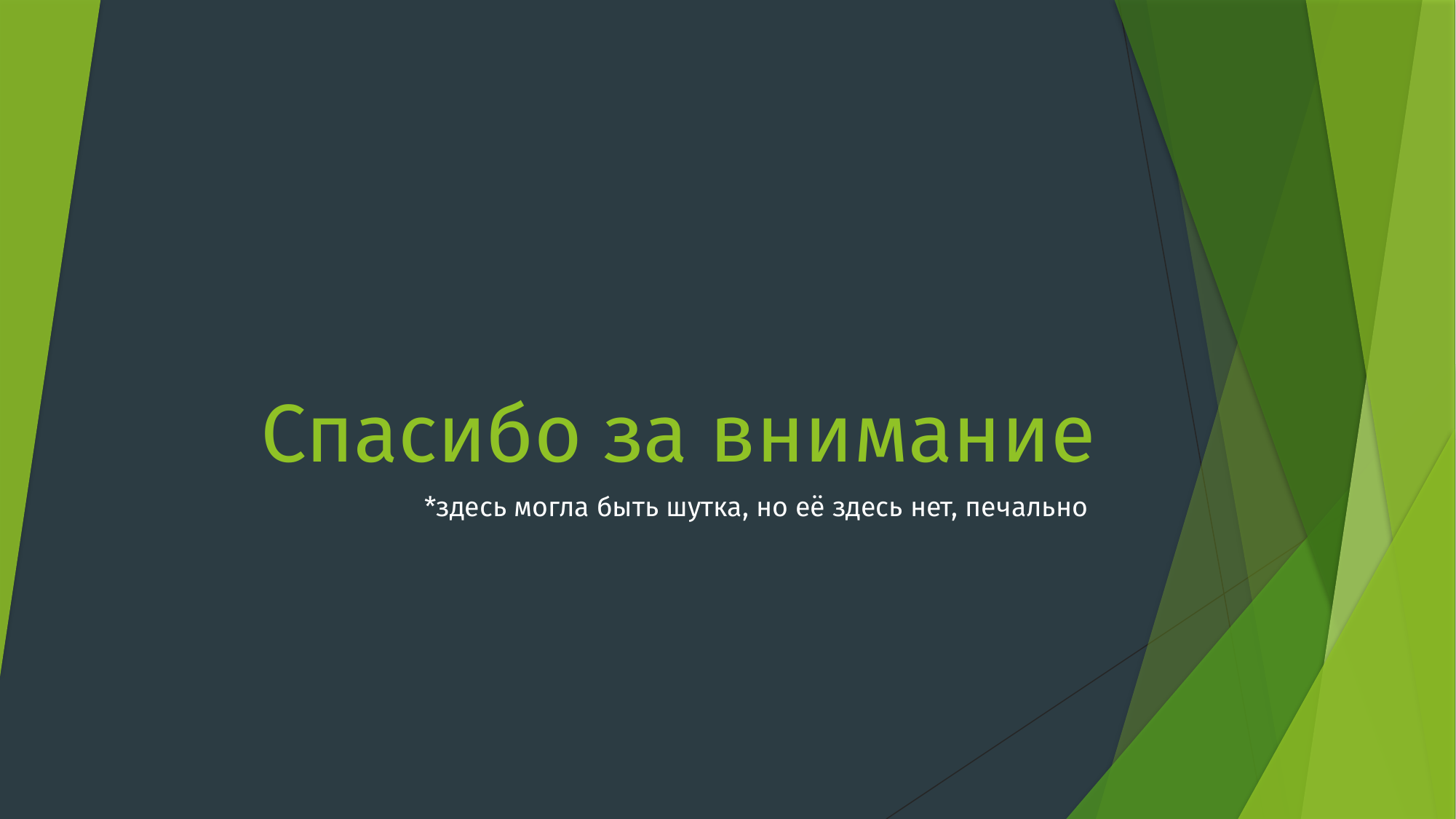

# Спасибо за внимание
*здесь могла быть шутка, но её здесь нет, печально